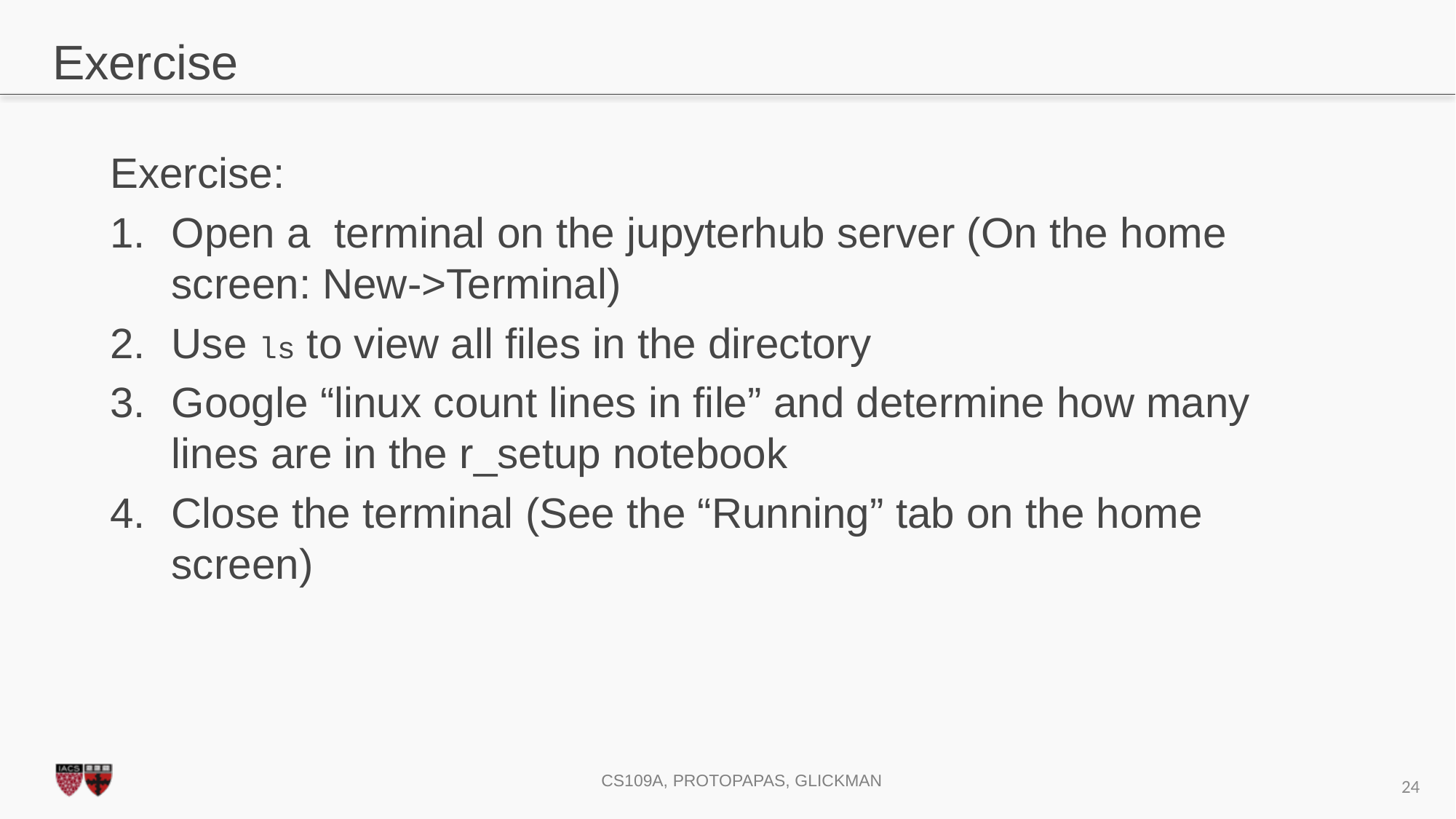

# Exercise
Exercise:
Open a  terminal on the jupyterhub server (On the home screen: New->Terminal)
Use ls to view all files in the directory
Google “linux count lines in file” and determine how many lines are in the r_setup notebook
Close the terminal (See the “Running” tab on the home screen)

24